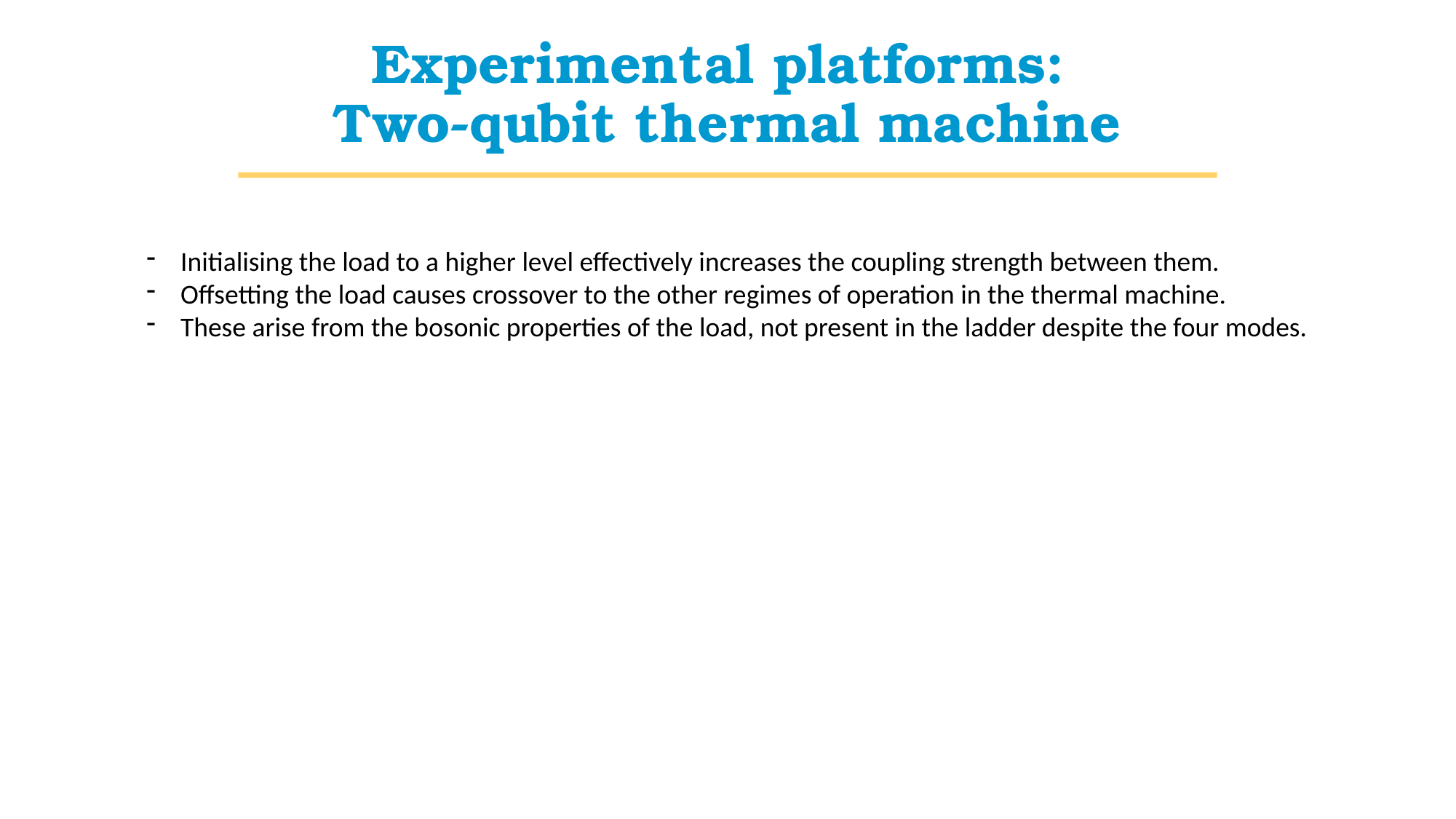

Experimental platforms:
Two-qubit thermal machine

Initialising the load to a higher level effectively increases the coupling strength between them.
Offsetting the load causes crossover to the other regimes of operation in the thermal machine.
These arise from the bosonic properties of the load, not present in the ladder despite the four modes.